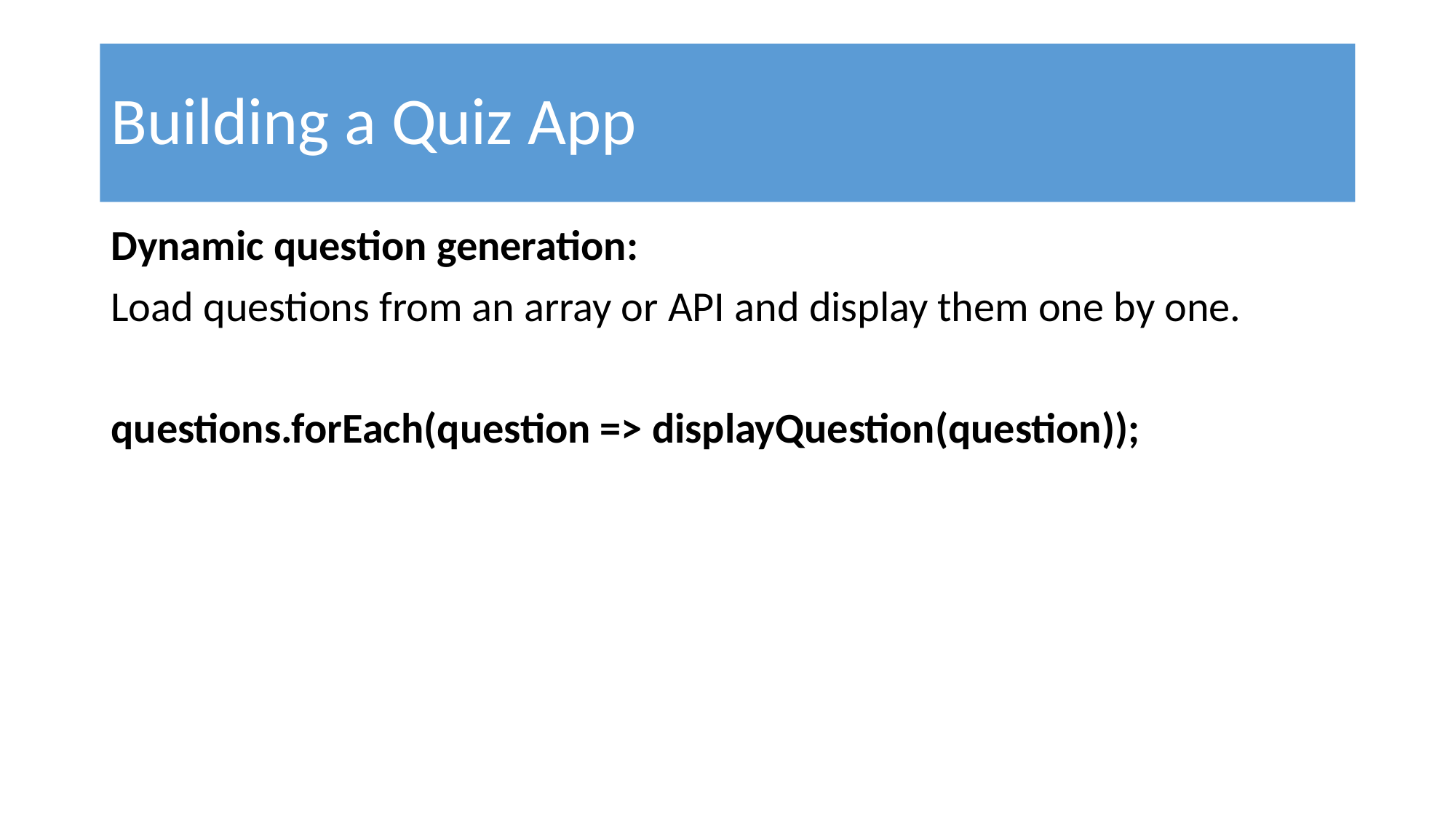

# Building a Quiz App
Dynamic question generation:
Load questions from an array or API and display them one by one.

questions.forEach(question => displayQuestion(question));